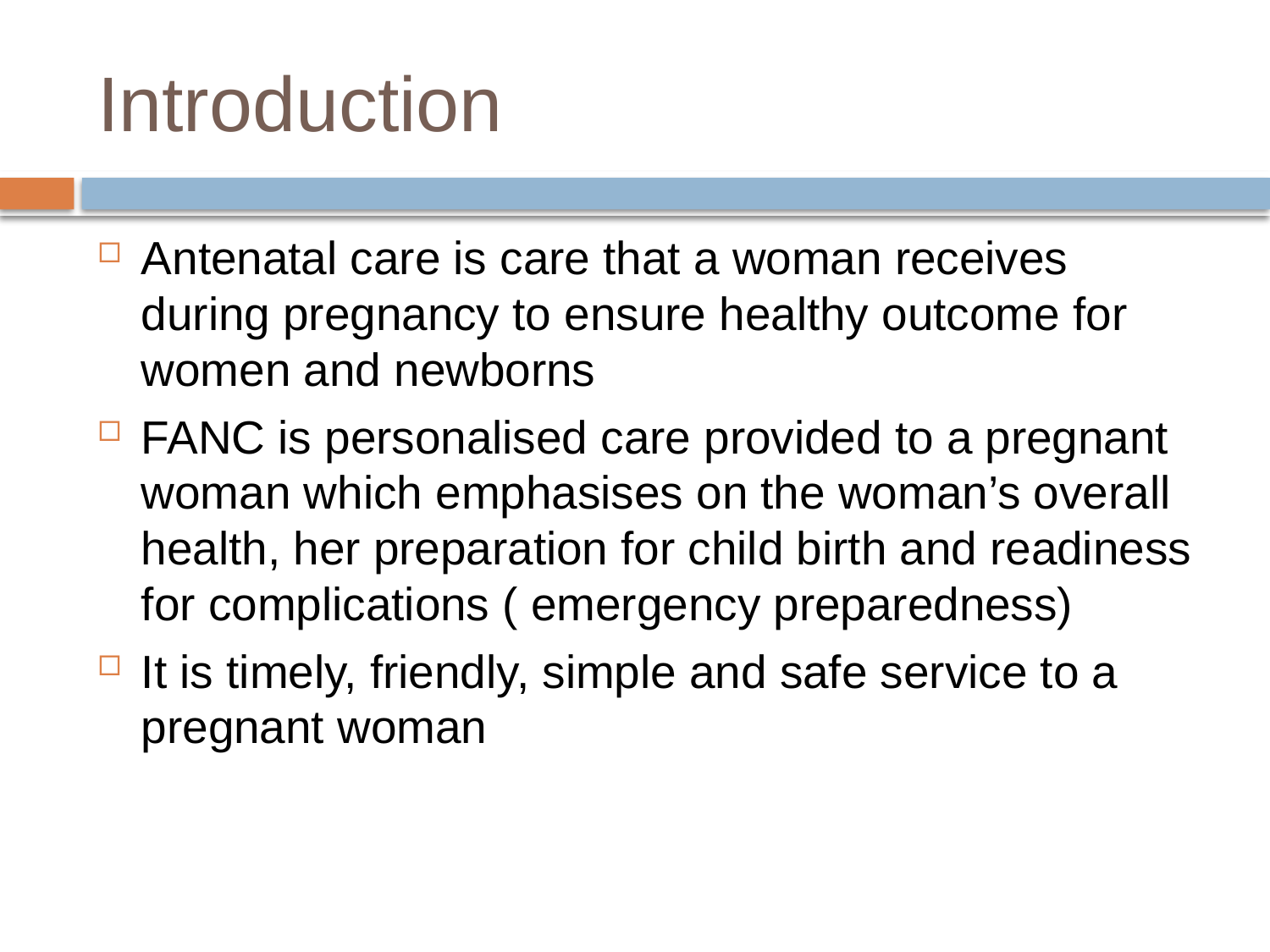

# Introduction
Antenatal care is care that a woman receives during pregnancy to ensure healthy outcome for women and newborns
FANC is personalised care provided to a pregnant woman which emphasises on the woman’s overall health, her preparation for child birth and readiness for complications ( emergency preparedness)
It is timely, friendly, simple and safe service to a pregnant woman